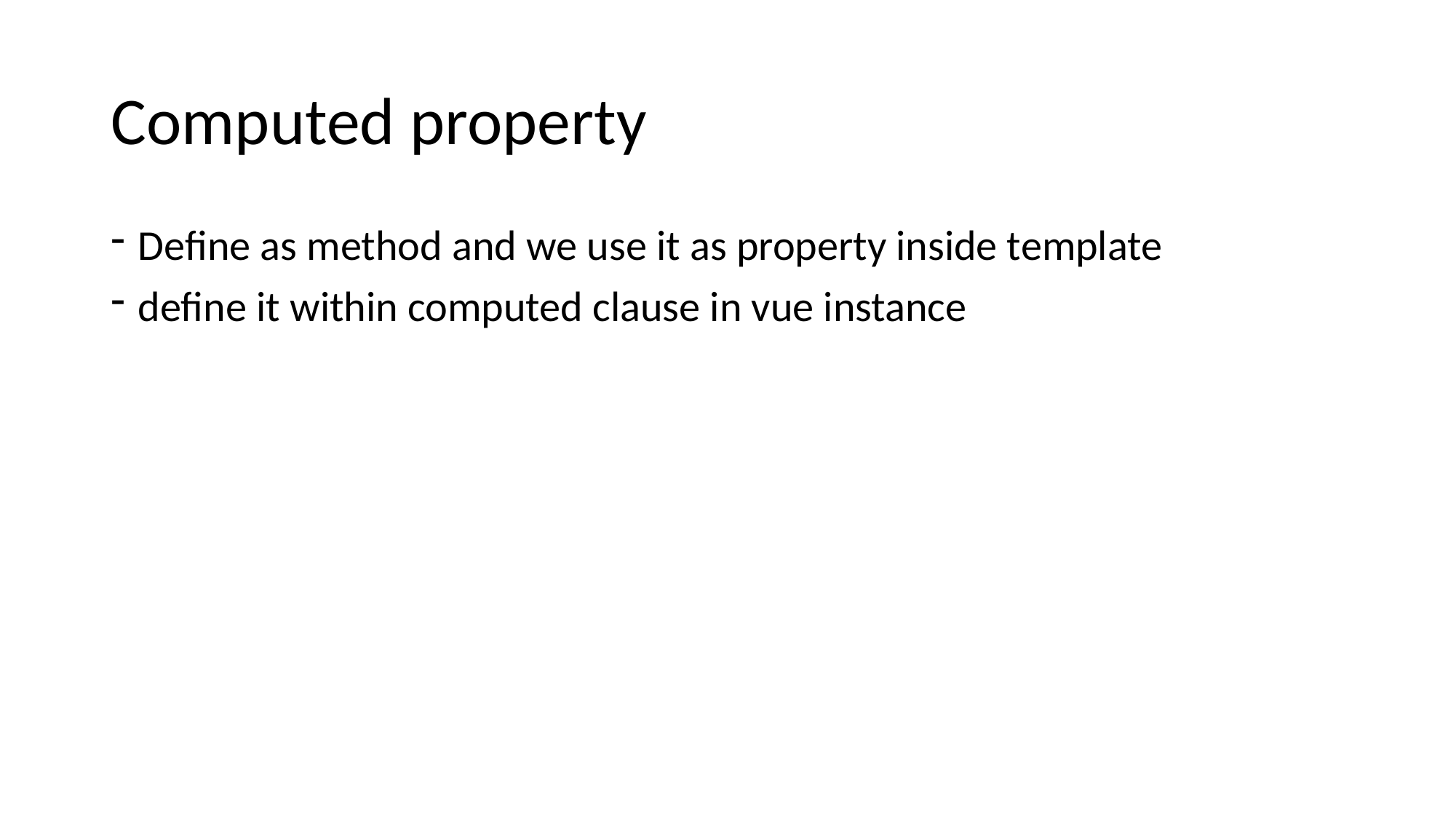

# Computed property
Define as method and we use it as property inside template
define it within computed clause in vue instance